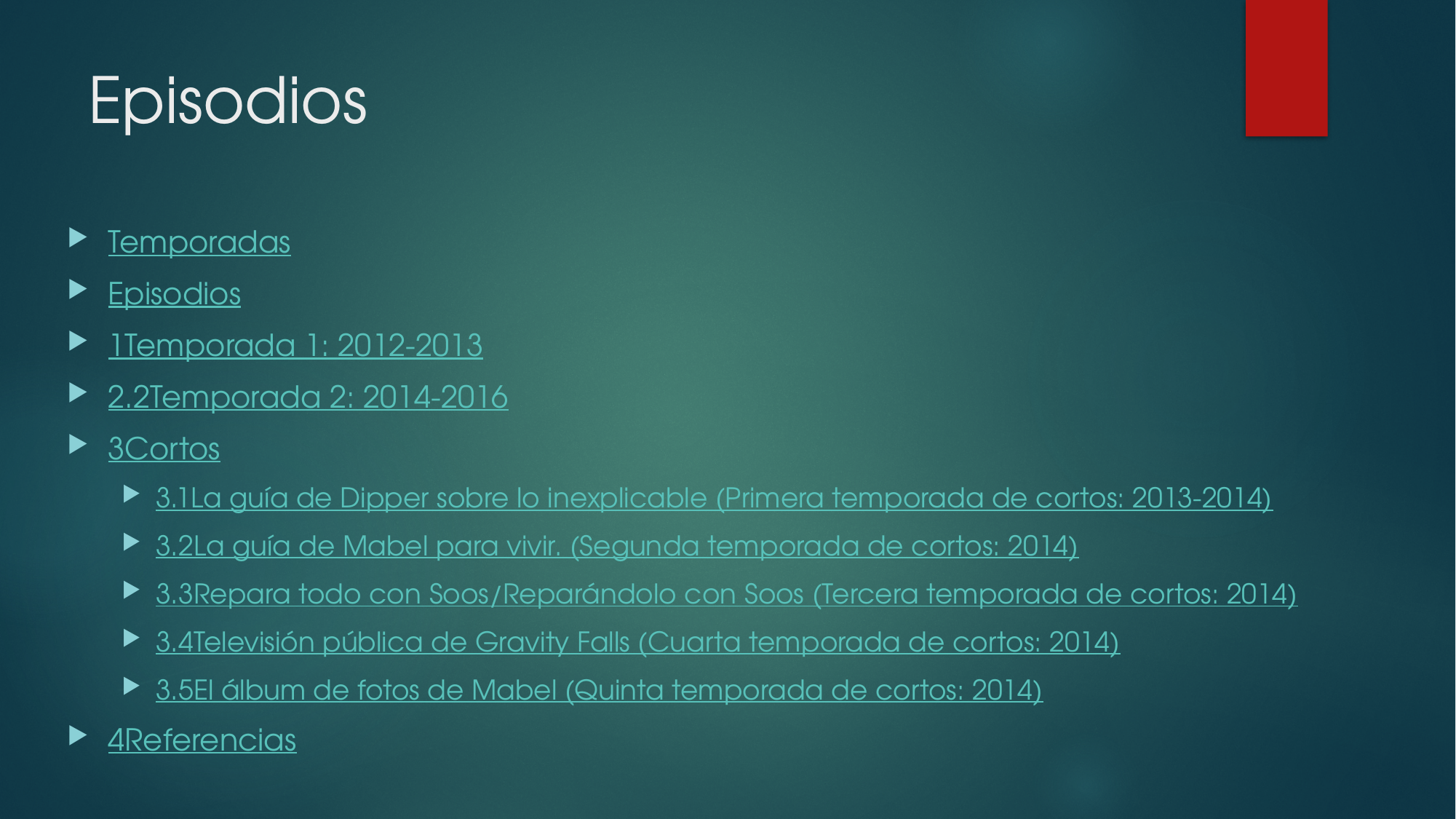

# Episodios

Temporadas
Episodios
1Temporada 1: 2012-2013
2.2Temporada 2: 2014-2016
3Cortos
3.1La guía de Dipper sobre lo inexplicable (Primera temporada de cortos: 2013-2014)
3.2La guía de Mabel para vivir. (Segunda temporada de cortos: 2014)
3.3Repara todo con Soos/Reparándolo con Soos (Tercera temporada de cortos: 2014)
3.4Televisión pública de Gravity Falls (Cuarta temporada de cortos: 2014)
3.5El álbum de fotos de Mabel (Quinta temporada de cortos: 2014)
4Referencias